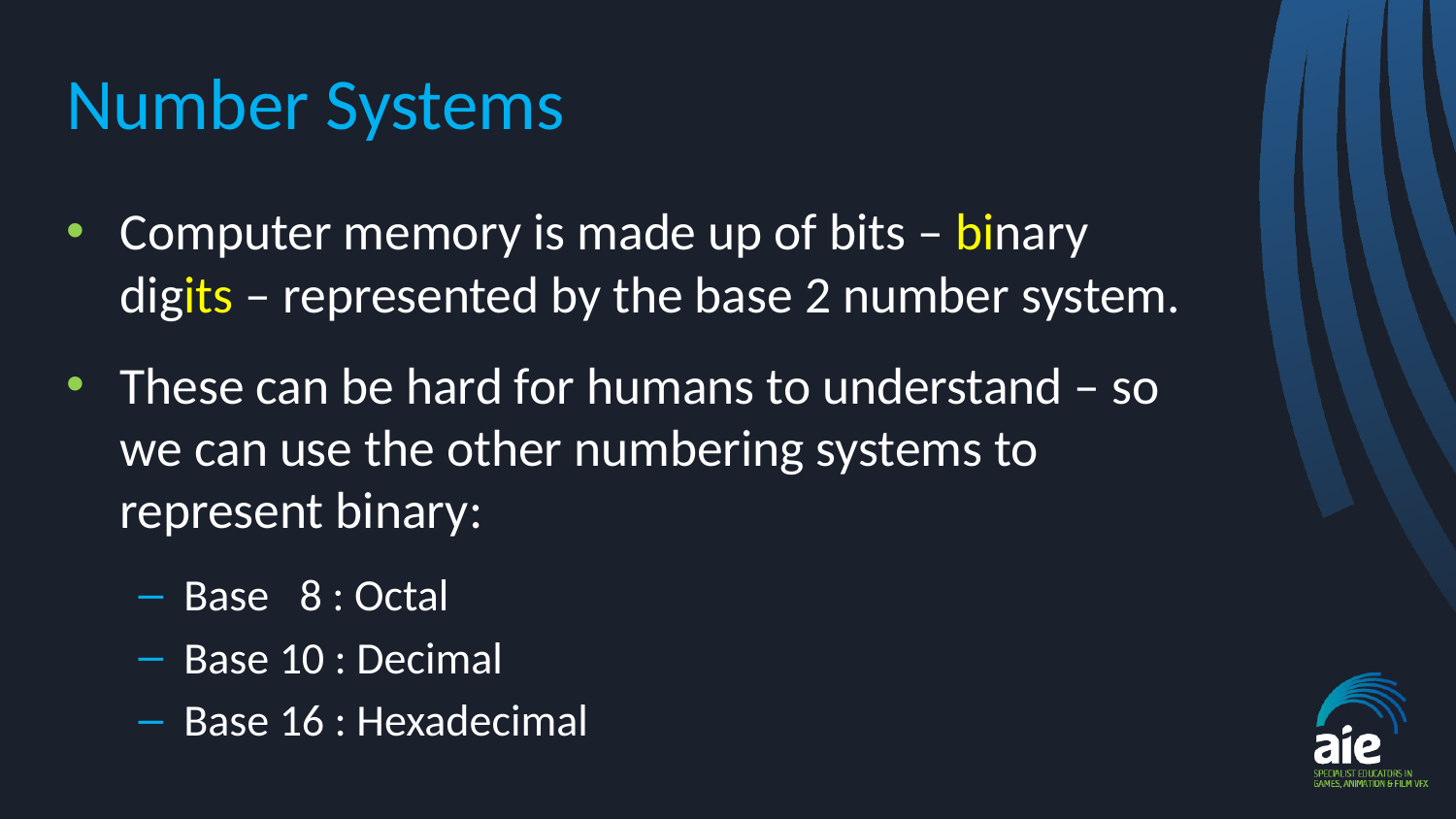

# Number Systems
Computer memory is made up of bits – binary digits – represented by the base 2 number system.
These can be hard for humans to understand – so we can use the other numbering systems to represent binary:
Base   8 : Octal
Base 10 : Decimal
Base 16 : Hexadecimal